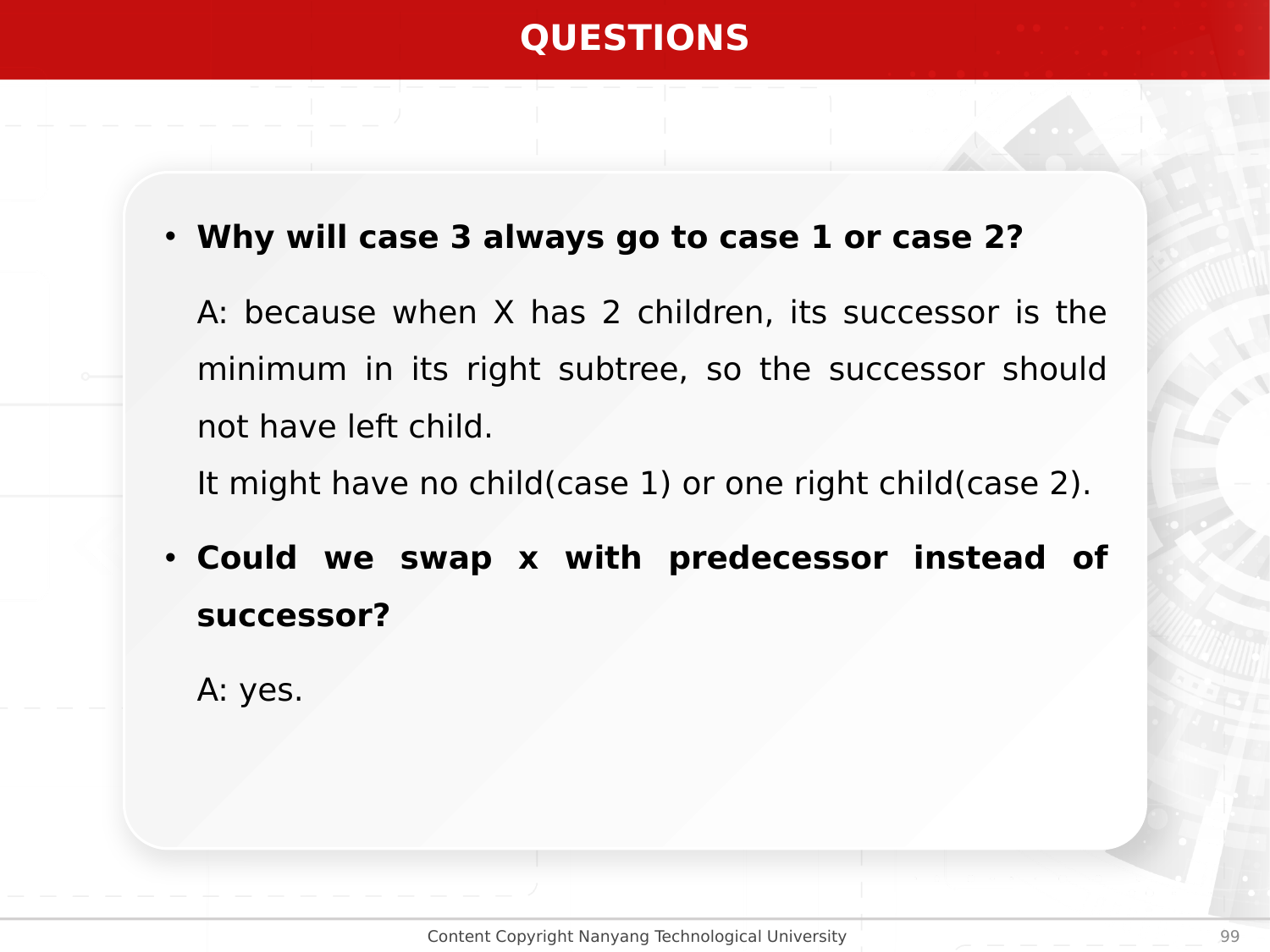

# Questions
Why will case 3 always go to case 1 or case 2?
A: because when X has 2 children, its successor is the minimum in its right subtree, so the successor should not have left child.
It might have no child(case 1) or one right child(case 2).
Could we swap x with predecessor instead of successor?
A: yes.